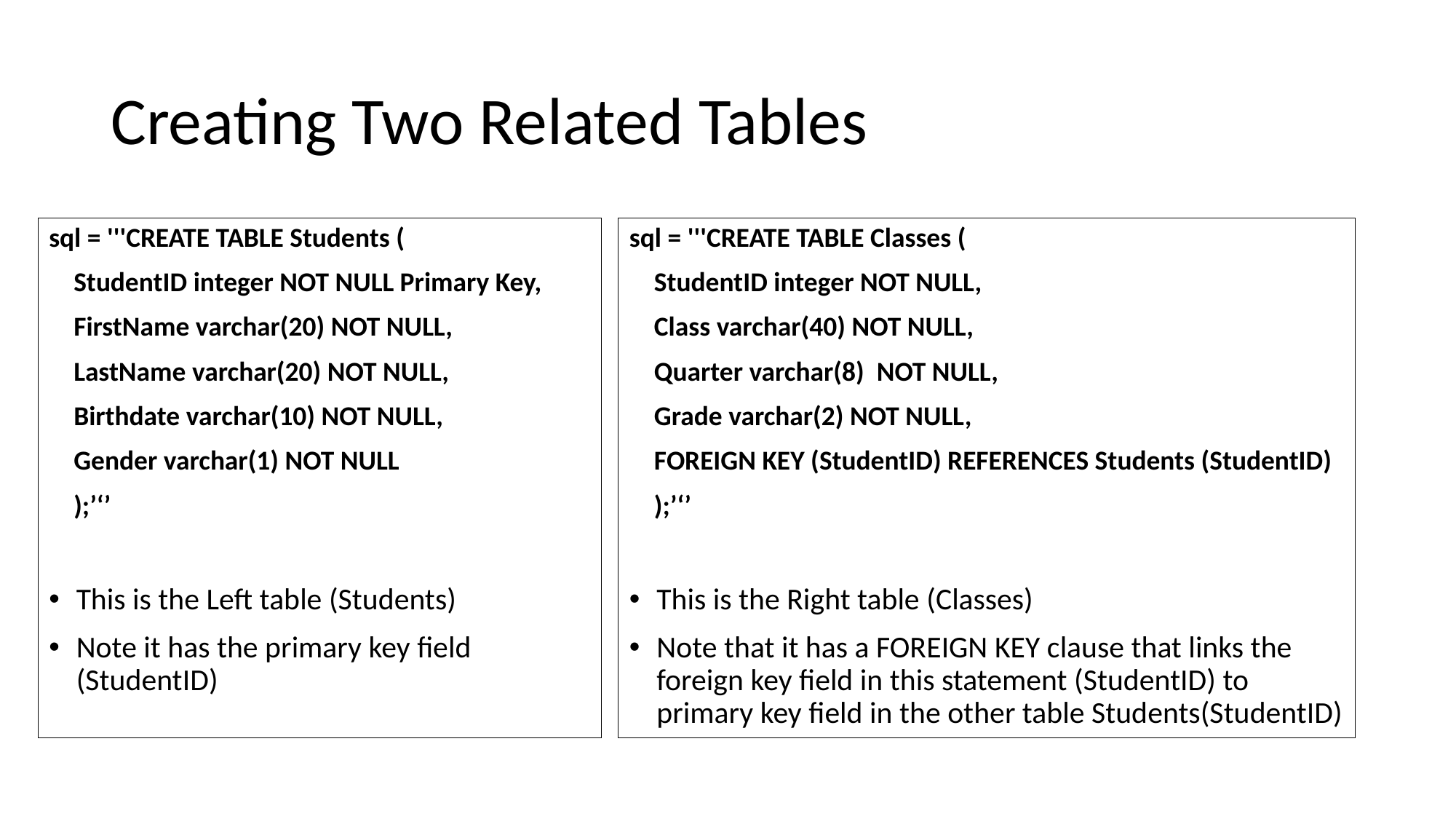

# Creating Two Related Tables
sql = '''CREATE TABLE Students (
    StudentID integer NOT NULL Primary Key,
    FirstName varchar(20) NOT NULL,
    LastName varchar(20) NOT NULL,
    Birthdate varchar(10) NOT NULL,
    Gender varchar(1) NOT NULL
    );’‘’

This is the Left table (Students)
Note it has the primary key field (StudentID)
sql = '''CREATE TABLE Classes (
    StudentID integer NOT NULL,
    Class varchar(40) NOT NULL,
    Quarter varchar(8)  NOT NULL,
    Grade varchar(2) NOT NULL,
    FOREIGN KEY (StudentID) REFERENCES Students (StudentID)
    );’‘’

This is the Right table (Classes)
Note that it has a FOREIGN KEY clause that links the foreign key field in this statement (StudentID) to primary key field in the other table Students(StudentID)